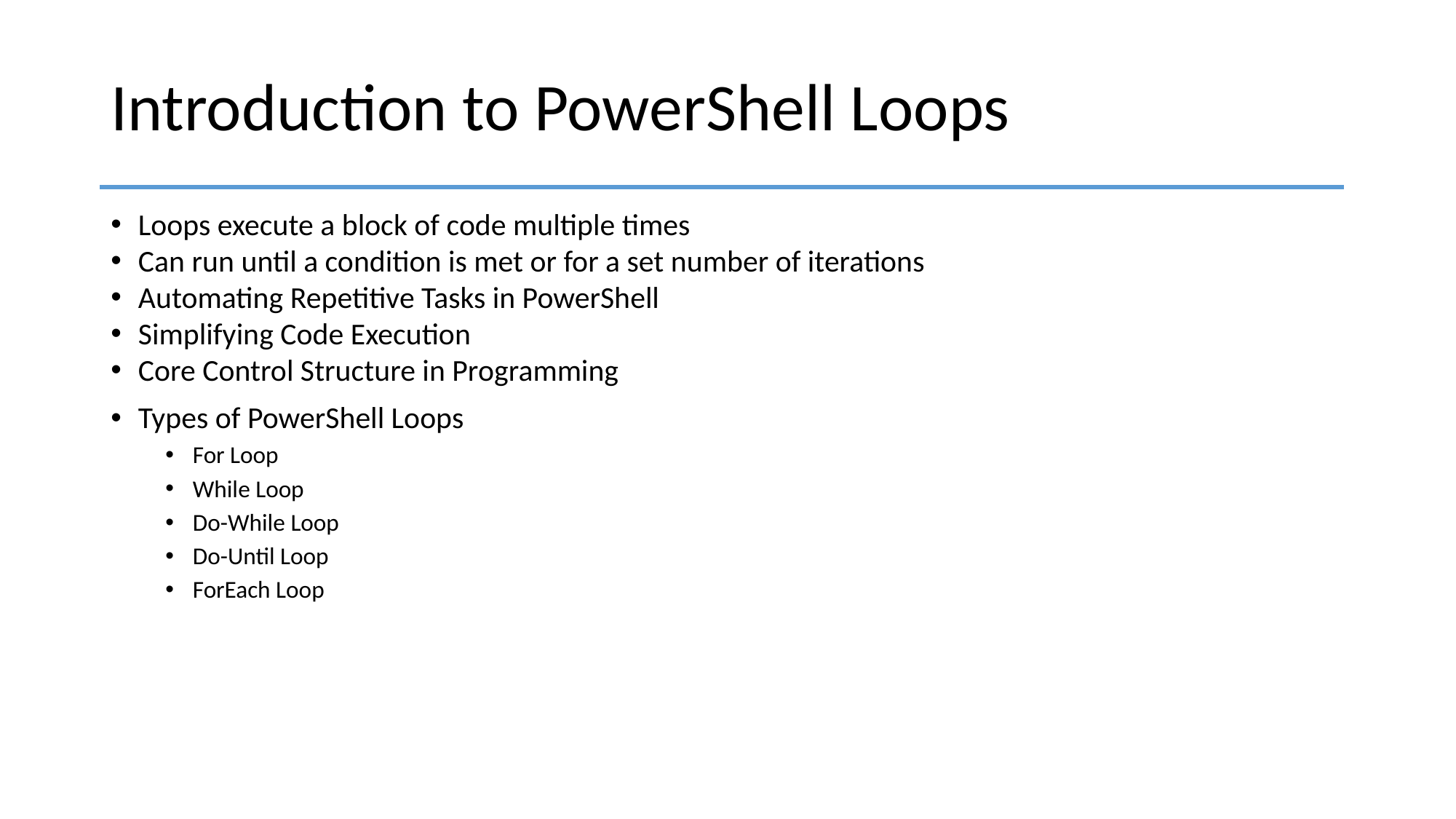

# Introduction to PowerShell Loops
Loops execute a block of code multiple times
Can run until a condition is met or for a set number of iterations
Automating Repetitive Tasks in PowerShell
Simplifying Code Execution
Core Control Structure in Programming
Types of PowerShell Loops
For Loop
While Loop
Do-While Loop
Do-Until Loop
ForEach Loop